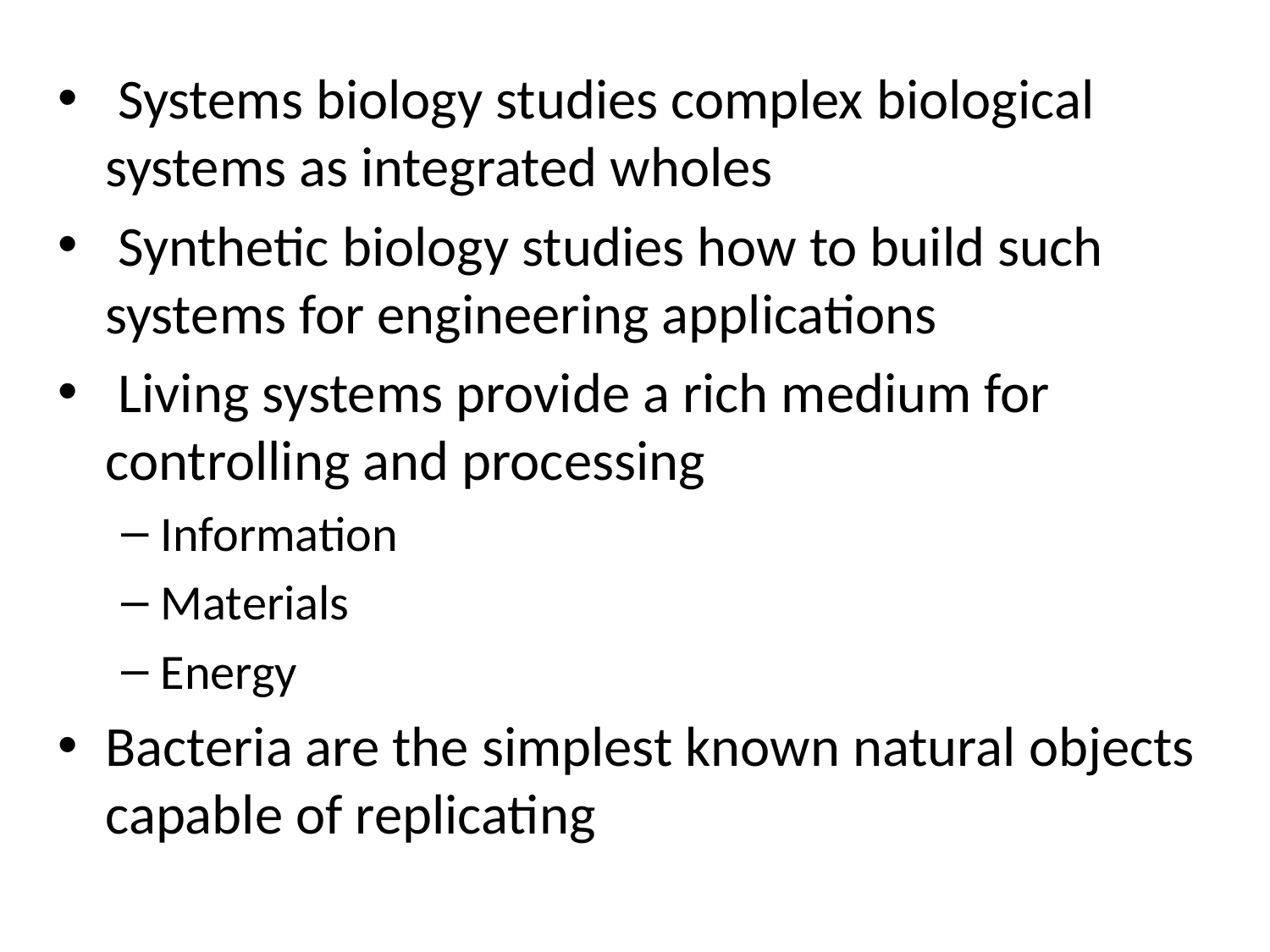

Systems biology studies complex biological systems as integrated wholes
 Synthetic biology studies how to build such systems for engineering applications
 Living systems provide a rich medium for controlling and processing
Information
Materials
Energy
Bacteria are the simplest known natural objects capable of replicating